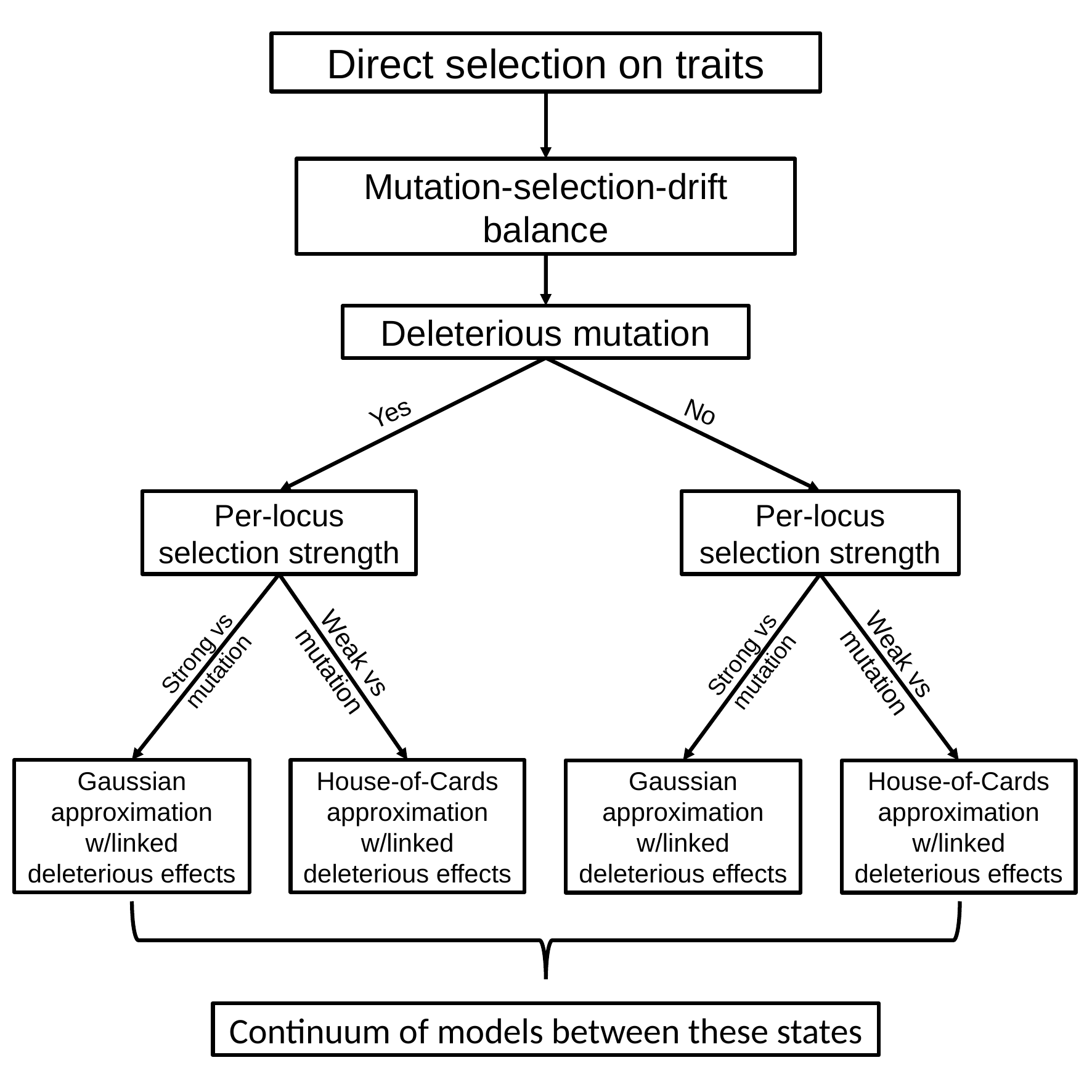

Direct selection on traits
Mutation-selection-drift balance
Deleterious mutation
No
Yes
Per-locus selection strength
Per-locus selection strength

Weak vs mutation

Weak vs mutation

Strong vs mutation

Strong vs mutation

House-of-Cards approximation
w/linked deleterious effects
Gaussian approximation
w/linked deleterious effects
House-of-Cards approximation
w/linked deleterious effects
Gaussian approximation
w/linked deleterious effects
Continuum of models between these states